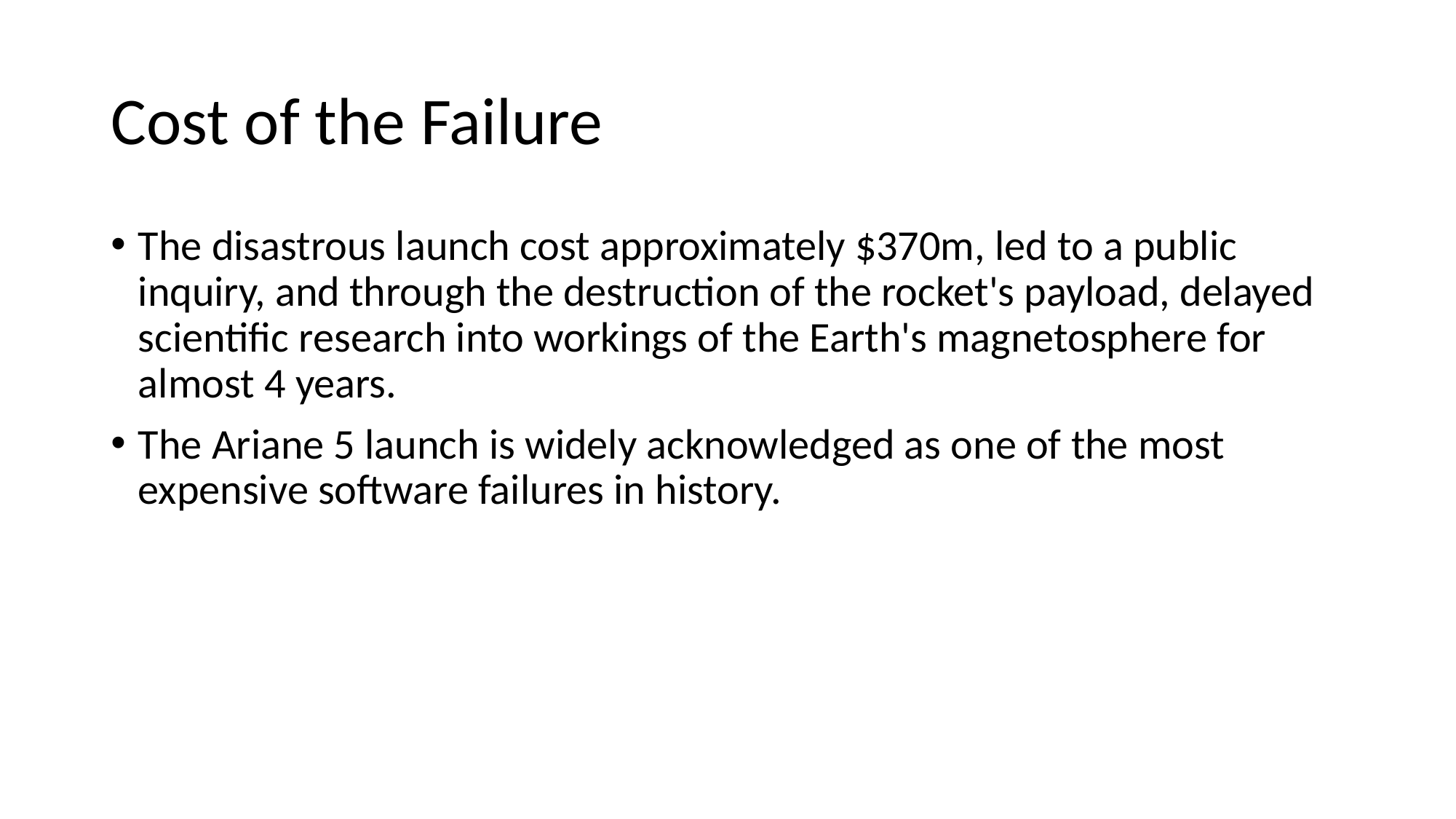

# Cost of the Failure
The disastrous launch cost approximately $370m, led to a public inquiry, and through the destruction of the rocket's payload, delayed scientific research into workings of the Earth's magnetosphere for almost 4 years.
The Ariane 5 launch is widely acknowledged as one of the most expensive software failures in history.